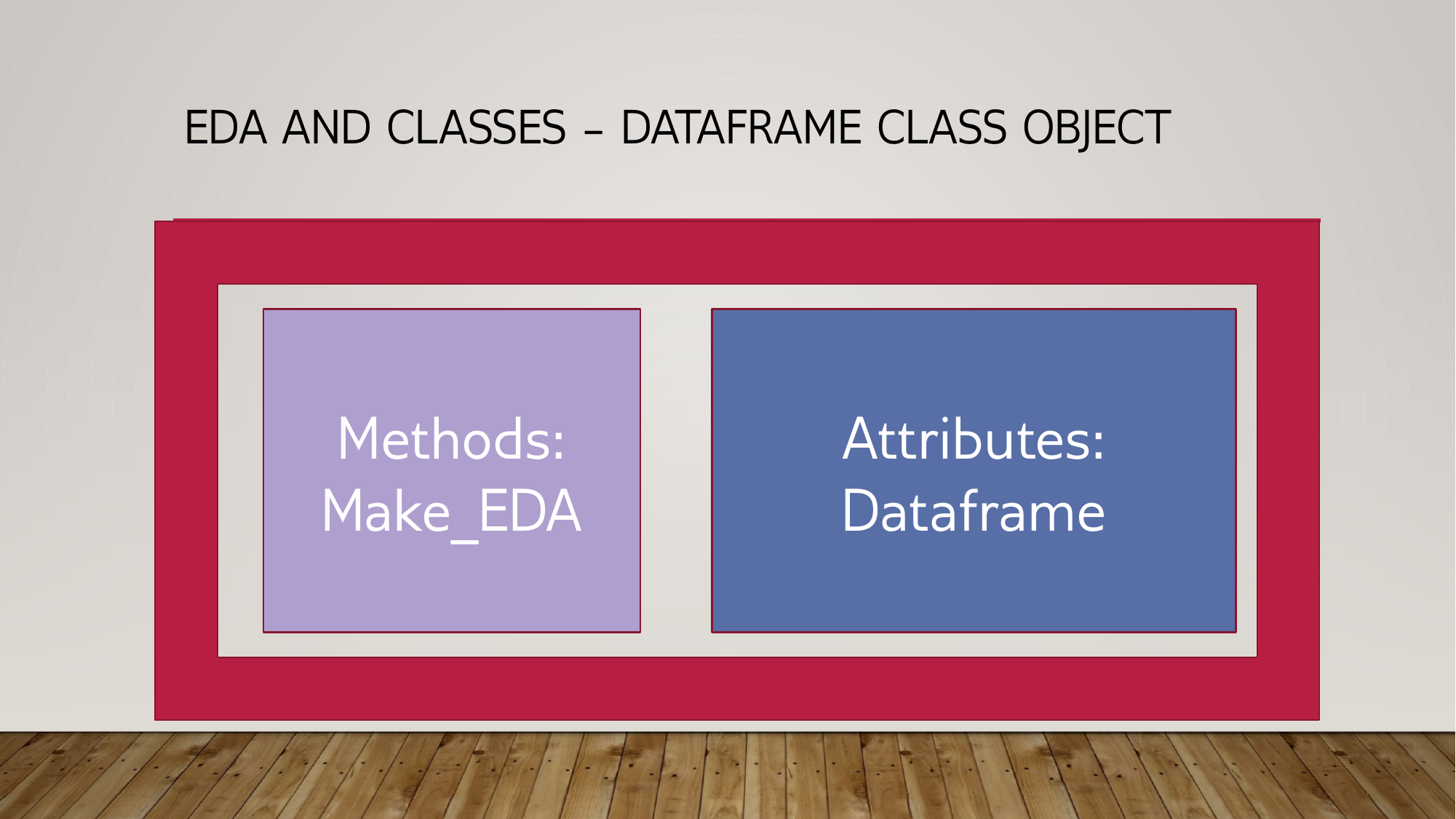

# EDA and Classes – DataFrame Class Object

Attributes:
Dataframe
Methods:
Make_EDA